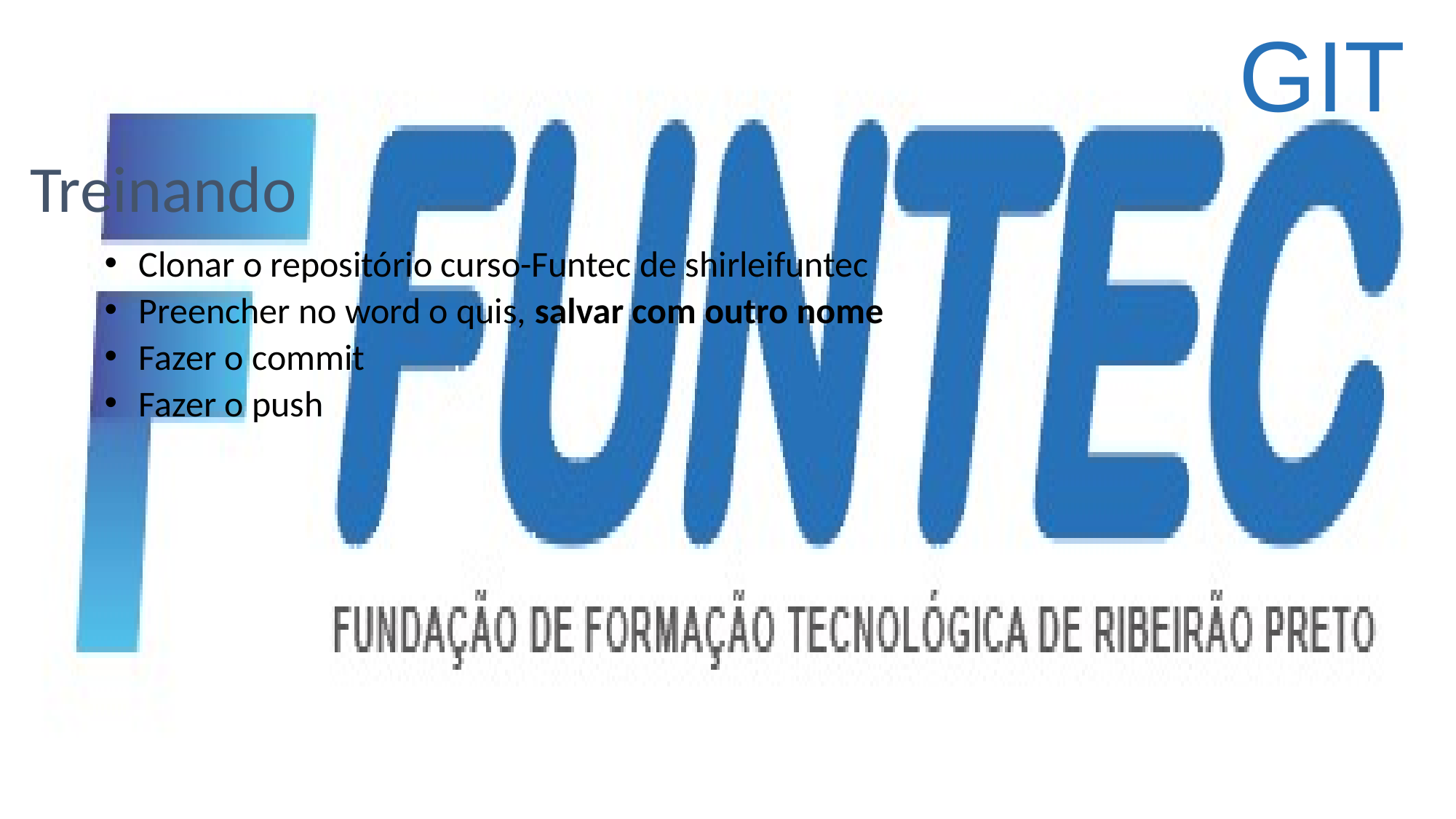

GIT
# Treinando
Clonar o repositório curso-Funtec de shirleifuntec
Preencher no word o quis, salvar com outro nome
Fazer o commit
Fazer o push